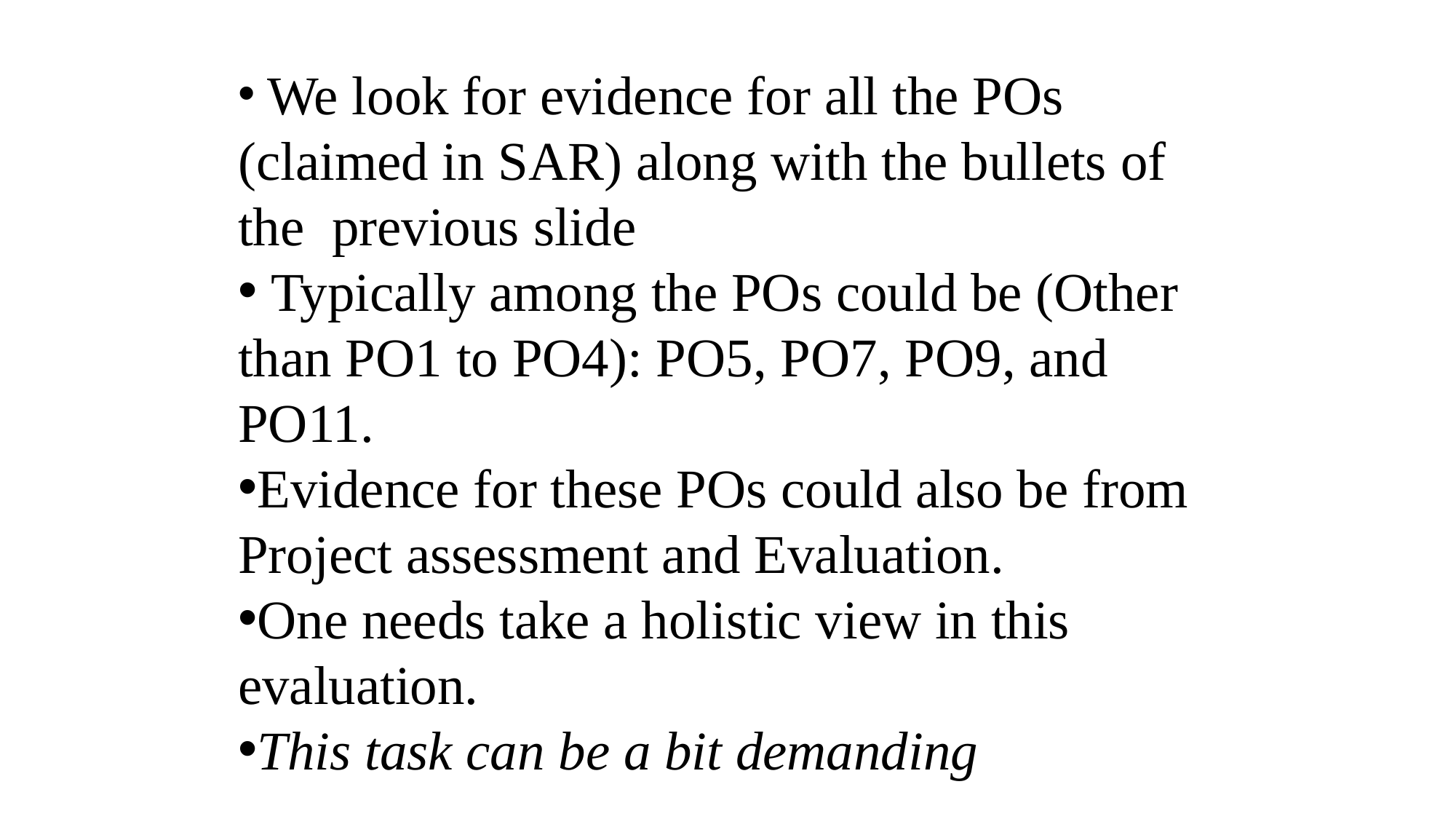

We look for evidence for all the POs (claimed in SAR) along with the bullets of the  previous slide
 Typically among the POs could be (Other than PO1 to PO4): PO5, PO7, PO9, and PO11.
Evidence for these POs could also be from Project assessment and Evaluation.
One needs take a holistic view in this evaluation.
This task can be a bit demanding